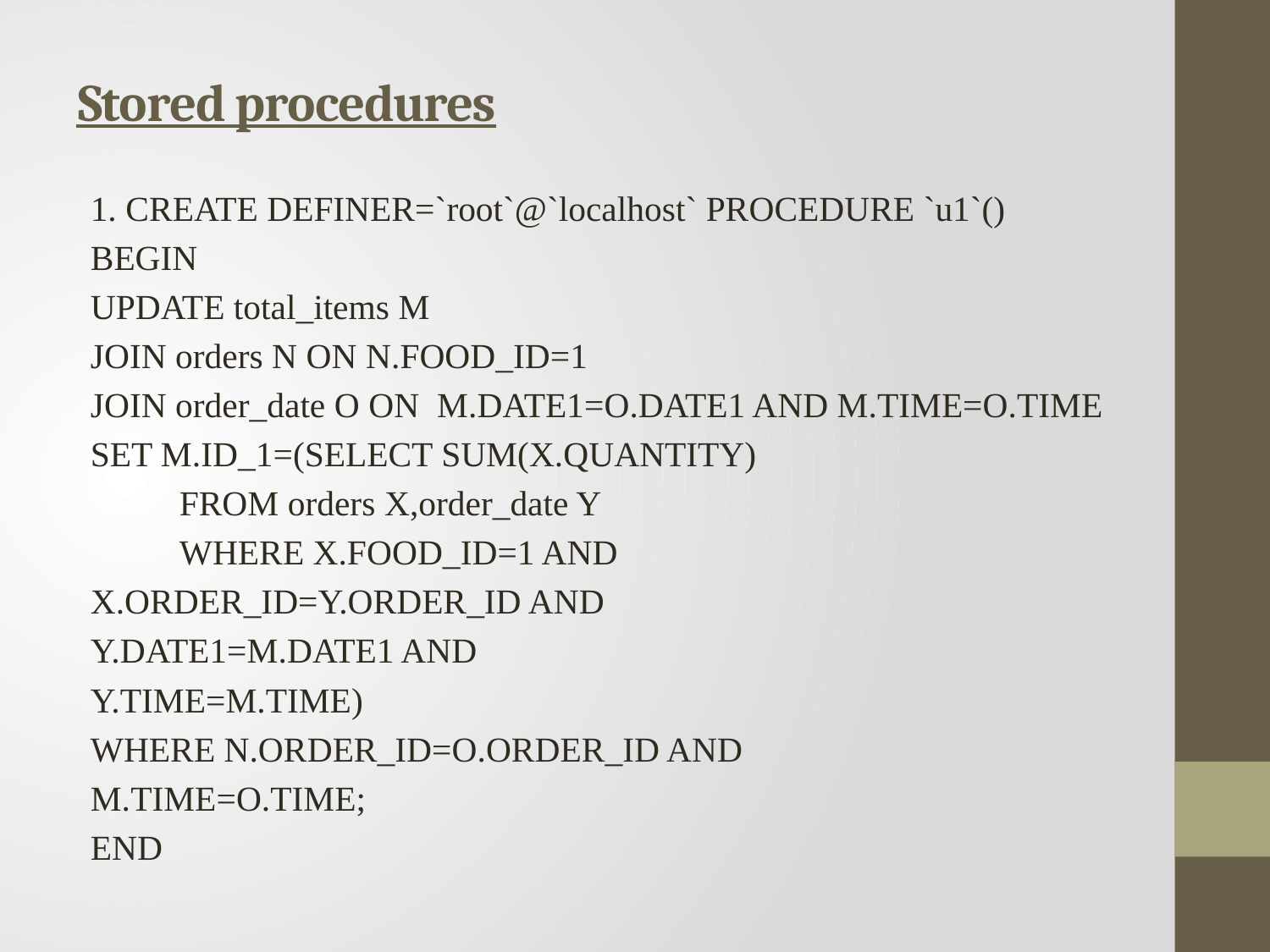

# Stored procedures
1. CREATE DEFINER=`root`@`localhost` PROCEDURE `u1`()
BEGIN
UPDATE total_items M
	JOIN orders N ON N.FOOD_ID=1
	JOIN order_date O ON  M.DATE1=O.DATE1 AND M.TIME=O.TIME
SET M.ID_1=(SELECT SUM(X.QUANTITY)
          FROM orders X,order_date Y
          WHERE X.FOOD_ID=1 AND
X.ORDER_ID=Y.ORDER_ID AND
Y.DATE1=M.DATE1 AND
Y.TIME=M.TIME)
WHERE N.ORDER_ID=O.ORDER_ID AND
M.TIME=O.TIME;
END